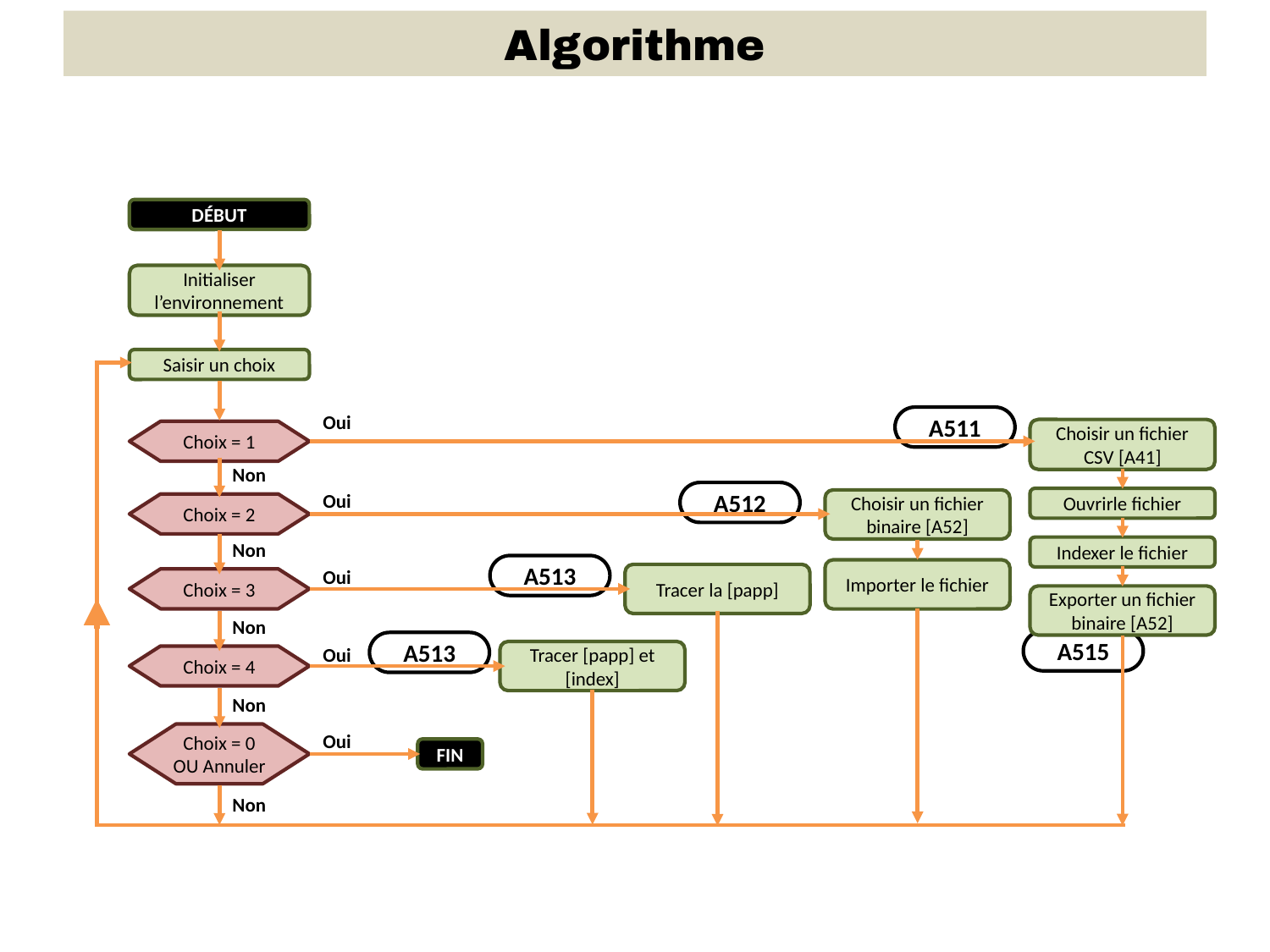

# Algorithme
DÉBUT
Initialiser l’environnement
Saisir un choix
Oui
A511
Choisir un fichier CSV [A41]
Choix = 1
Non
A512
Oui
Ouvrirle fichier
Choisir un fichier binaire [A52]
Choix = 2
Non
Indexer le fichier
A513
Oui
Importer le fichier
Tracer la [papp]
Choix = 3
Exporter un fichier binaire [A52]
Non
A515
A513
Oui
Tracer [papp] et [index]
Choix = 4
Non
Oui
Choix = 0 OU Annuler
FIN
Non